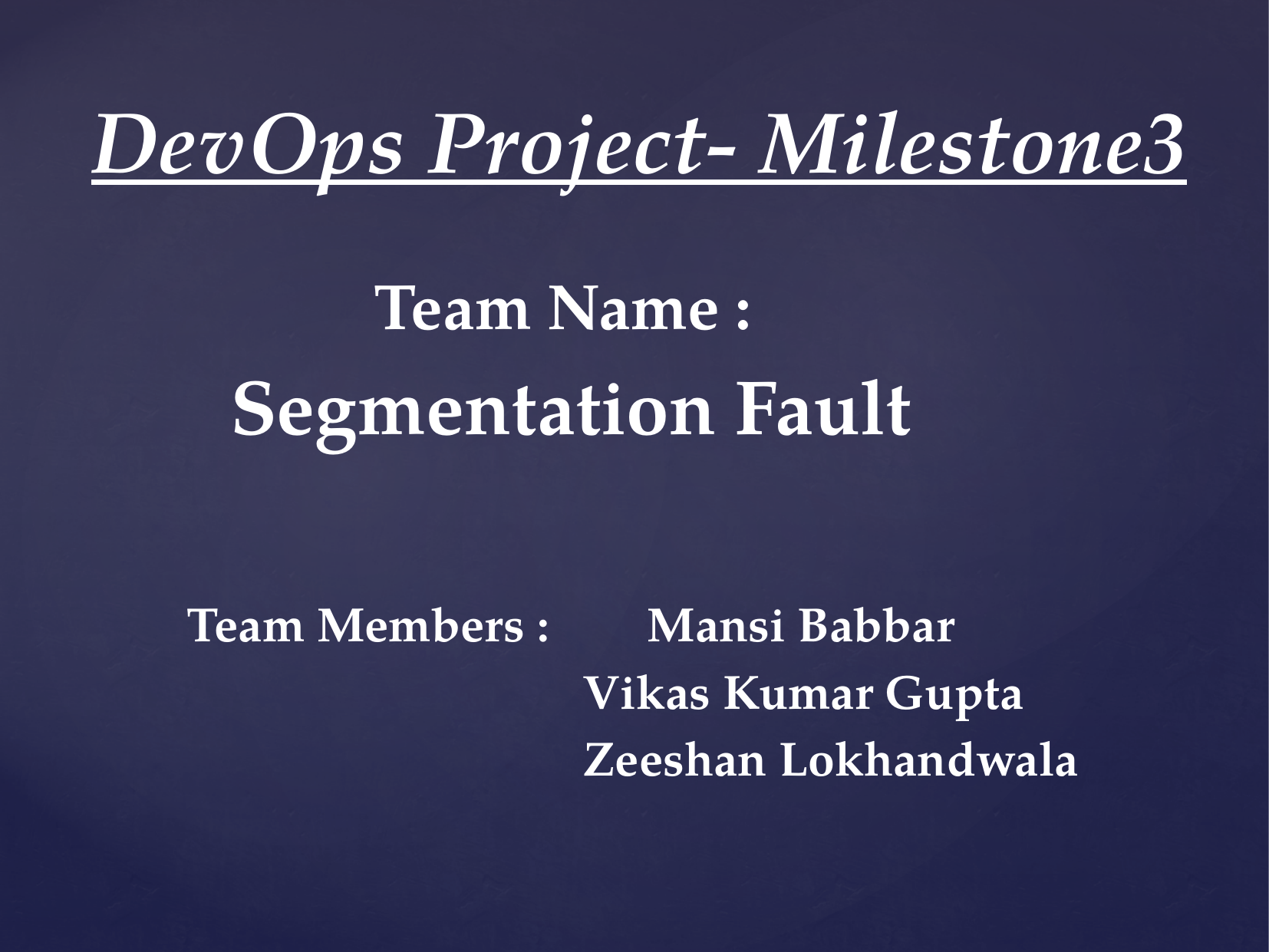

DevOps Project- Milestone3
Team Name :
Segmentation Fault

Team Members :	Mansi Babbar
			          Vikas Kumar Gupta
				     Zeeshan Lokhandwala